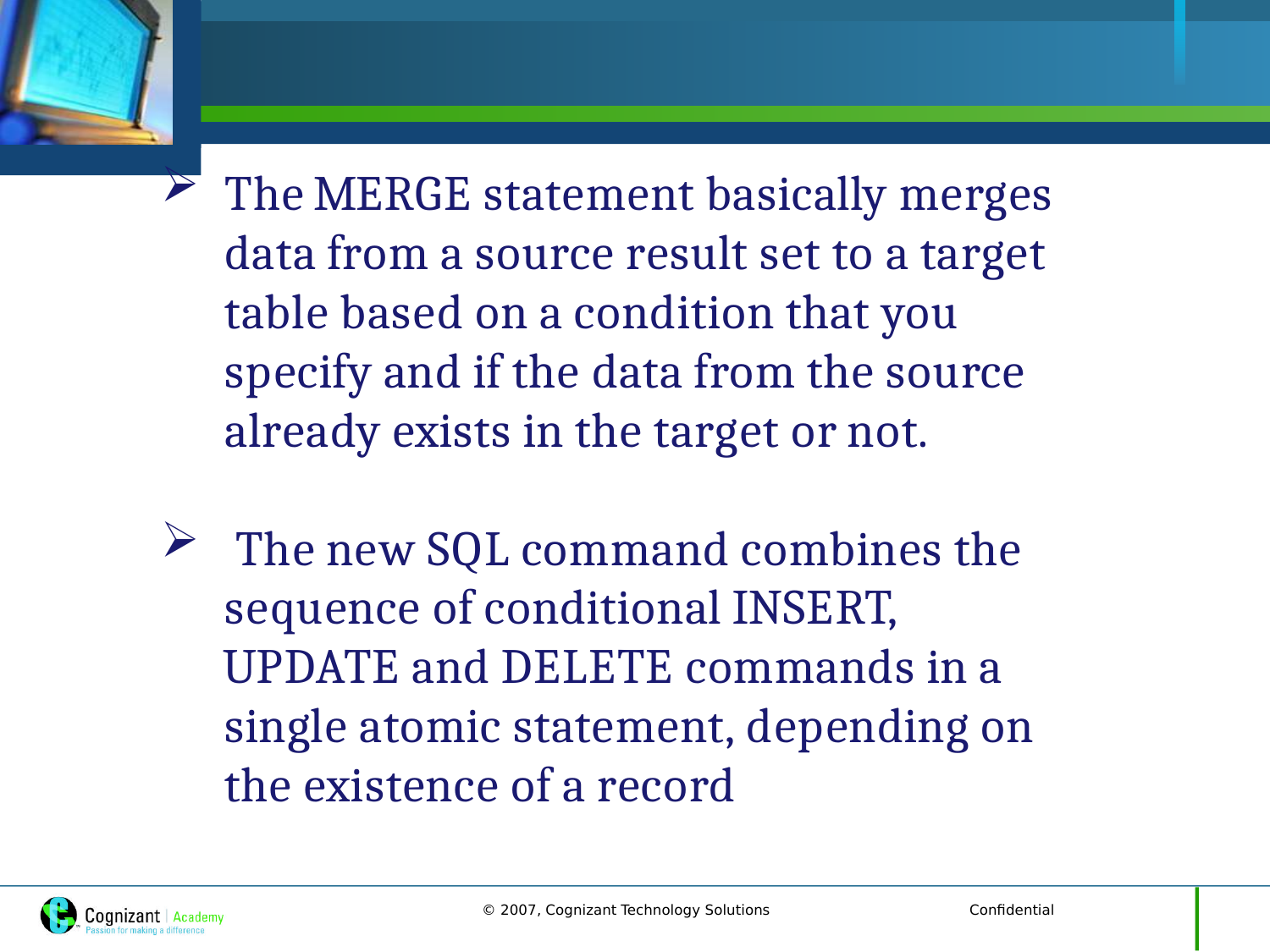

The MERGE statement basically merges data from a source result set to a target table based on a condition that you specify and if the data from the source already exists in the target or not.

 The new SQL command combines the sequence of conditional INSERT, UPDATE and DELETE commands in a single atomic statement, depending on the existence of a record